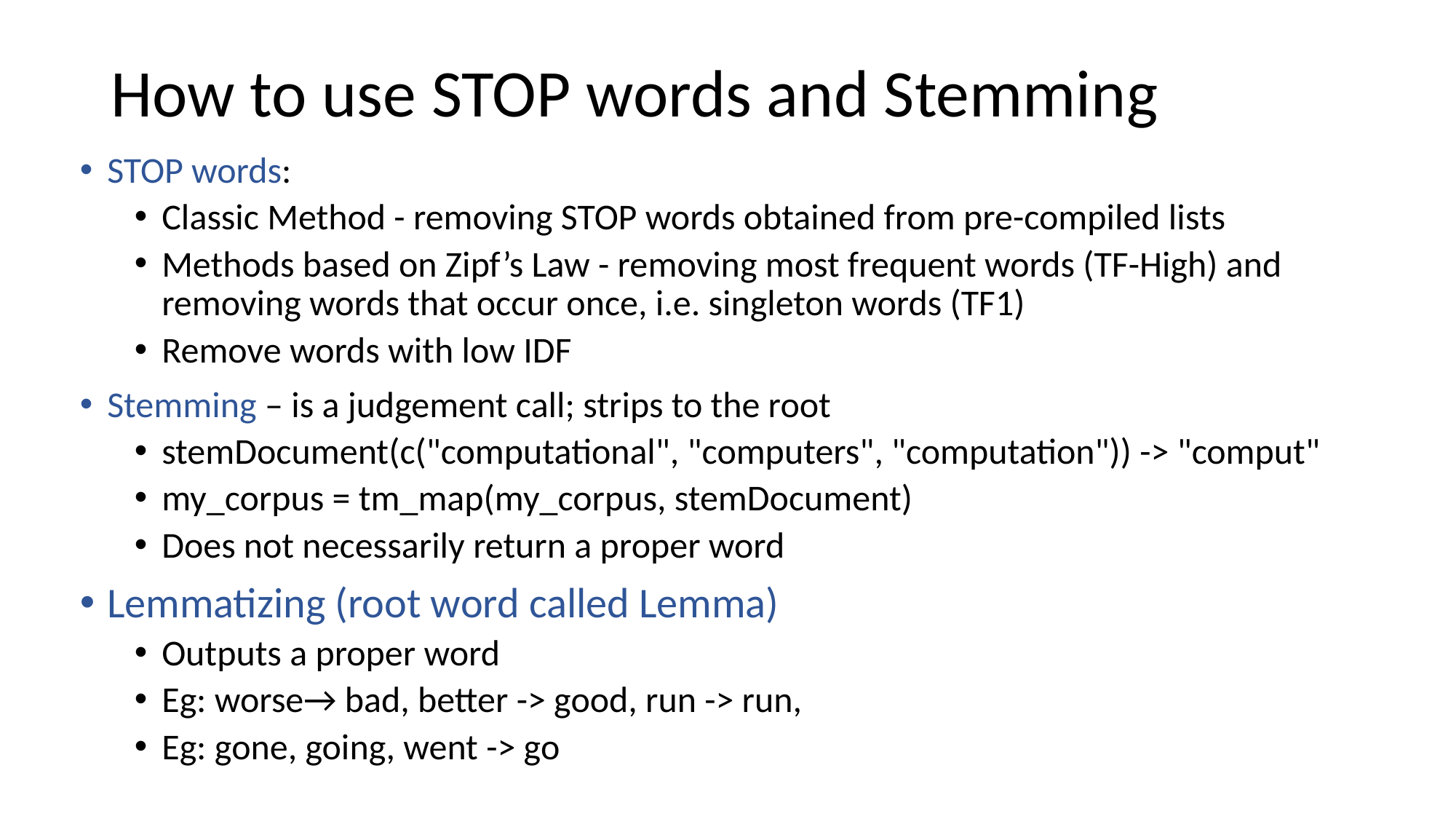

# How to use STOP words and Stemming
STOP words:
Classic Method - removing STOP words obtained from pre-compiled lists
Methods based on Zipf’s Law - removing most frequent words (TF-High) and removing words that occur once, i.e. singleton words (TF1)
Remove words with low IDF
Stemming – is a judgement call; strips to the root
stemDocument(c("computational", "computers", "computation")) -> "comput"
my_corpus = tm_map(my_corpus, stemDocument)
Does not necessarily return a proper word
Lemmatizing (root word called Lemma)
Outputs a proper word
Eg: worse→ bad, better -> good, run -> run,
Eg: gone, going, went -> go